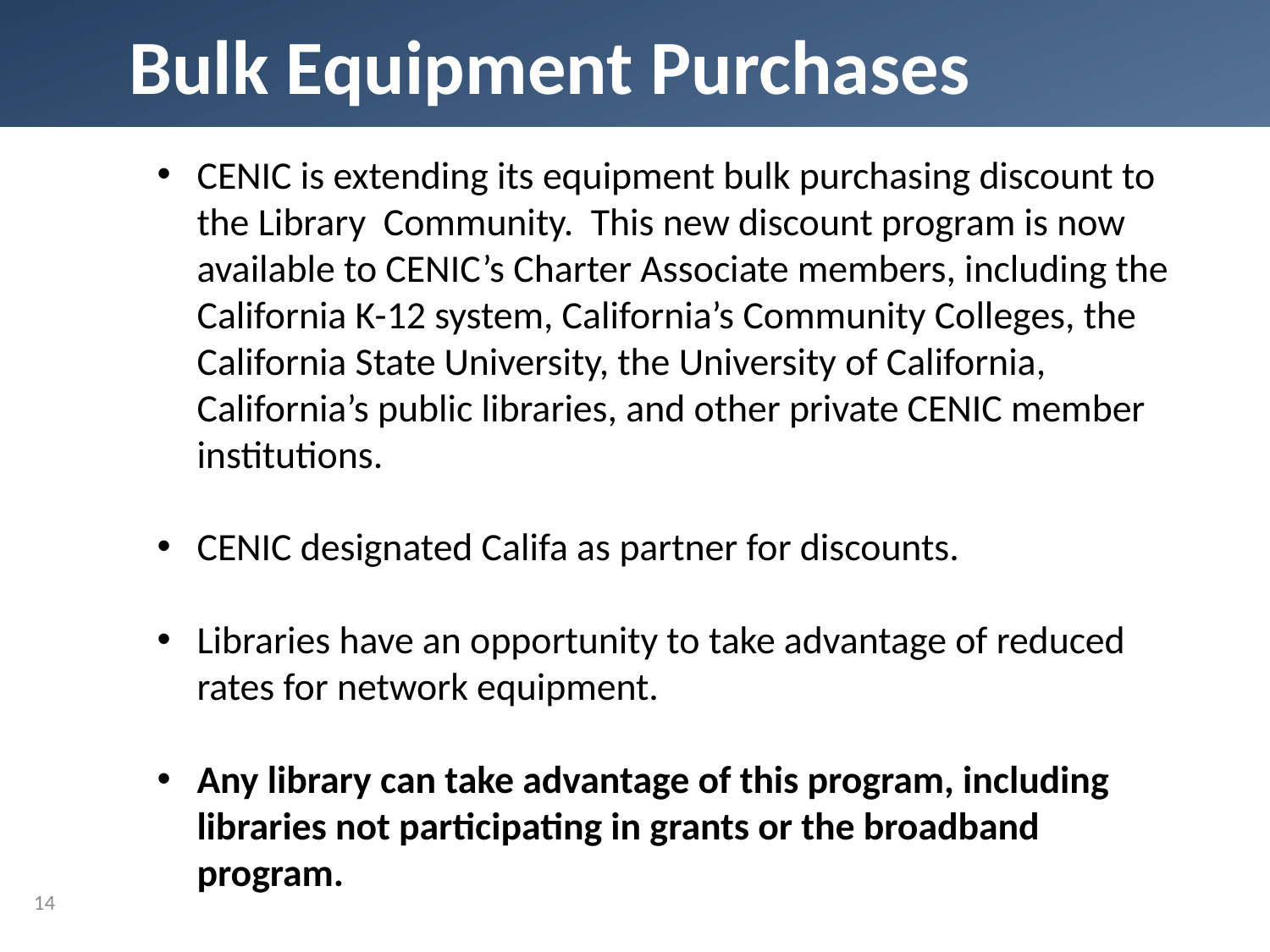

# Bulk Equipment Purchases

CENIC is extending its equipment bulk purchasing discount to the Library  Community.  This new discount program is now available to CENIC’s Charter Associate members, including the California K-12 system, California’s Community Colleges, the California State University, the University of California, California’s public libraries, and other private CENIC member institutions.

CENIC designated Califa as partner for discounts.

Libraries have an opportunity to take advantage of reduced rates for network equipment.

Any library can take advantage of this program, including libraries not participating in grants or the broadband program.

14